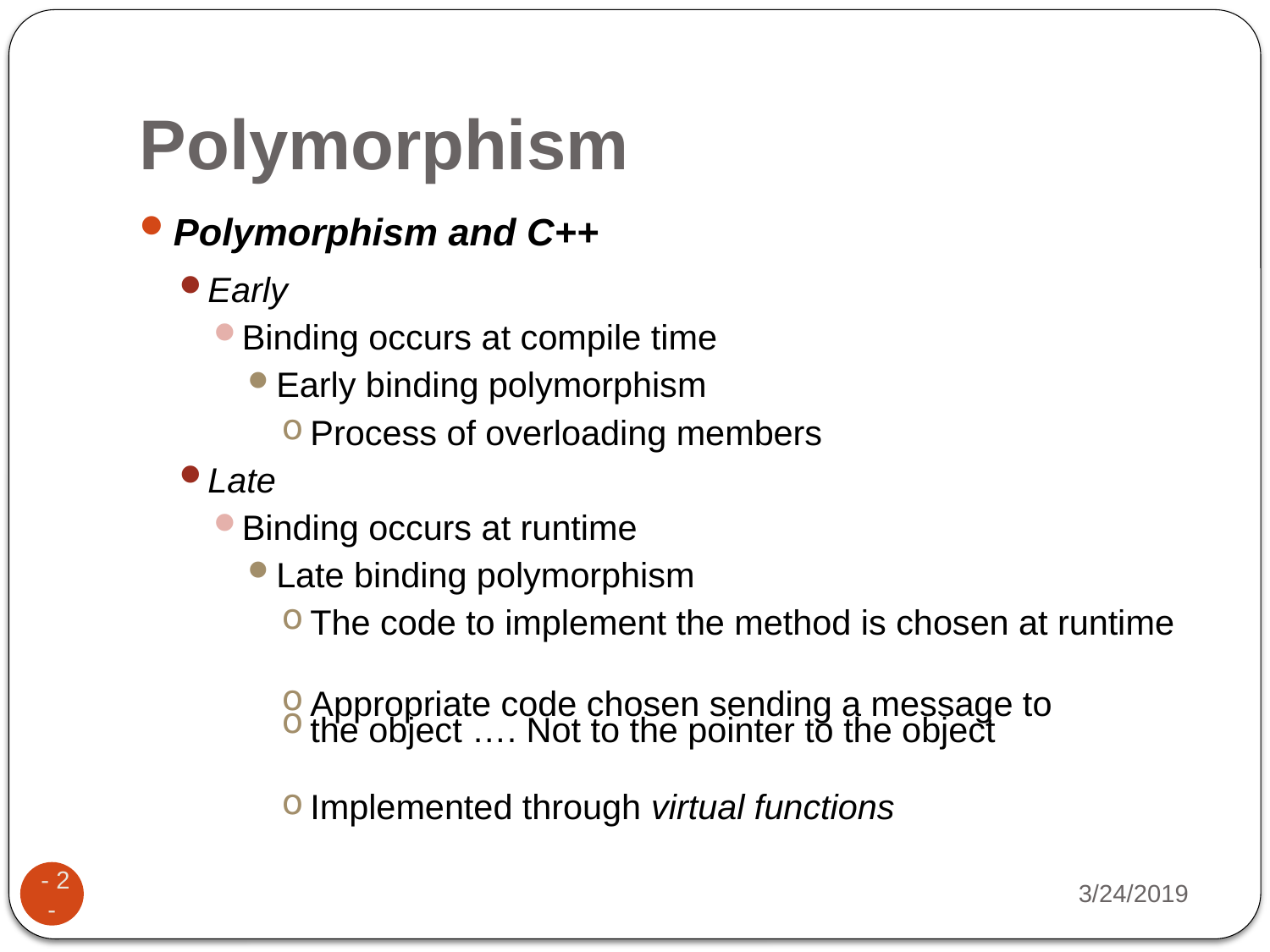

# Polymorphism
Polymorphism and C++
Early
Binding occurs at compile time
Early binding polymorphism
Process of overloading members
Late
Binding occurs at runtime
Late binding polymorphism
The code to implement the method is chosen at runtime
Appropriate code chosen sending a message to
the object …. Not to the pointer to the object
Implemented through virtual functions
3/24/2019
 - 2 -